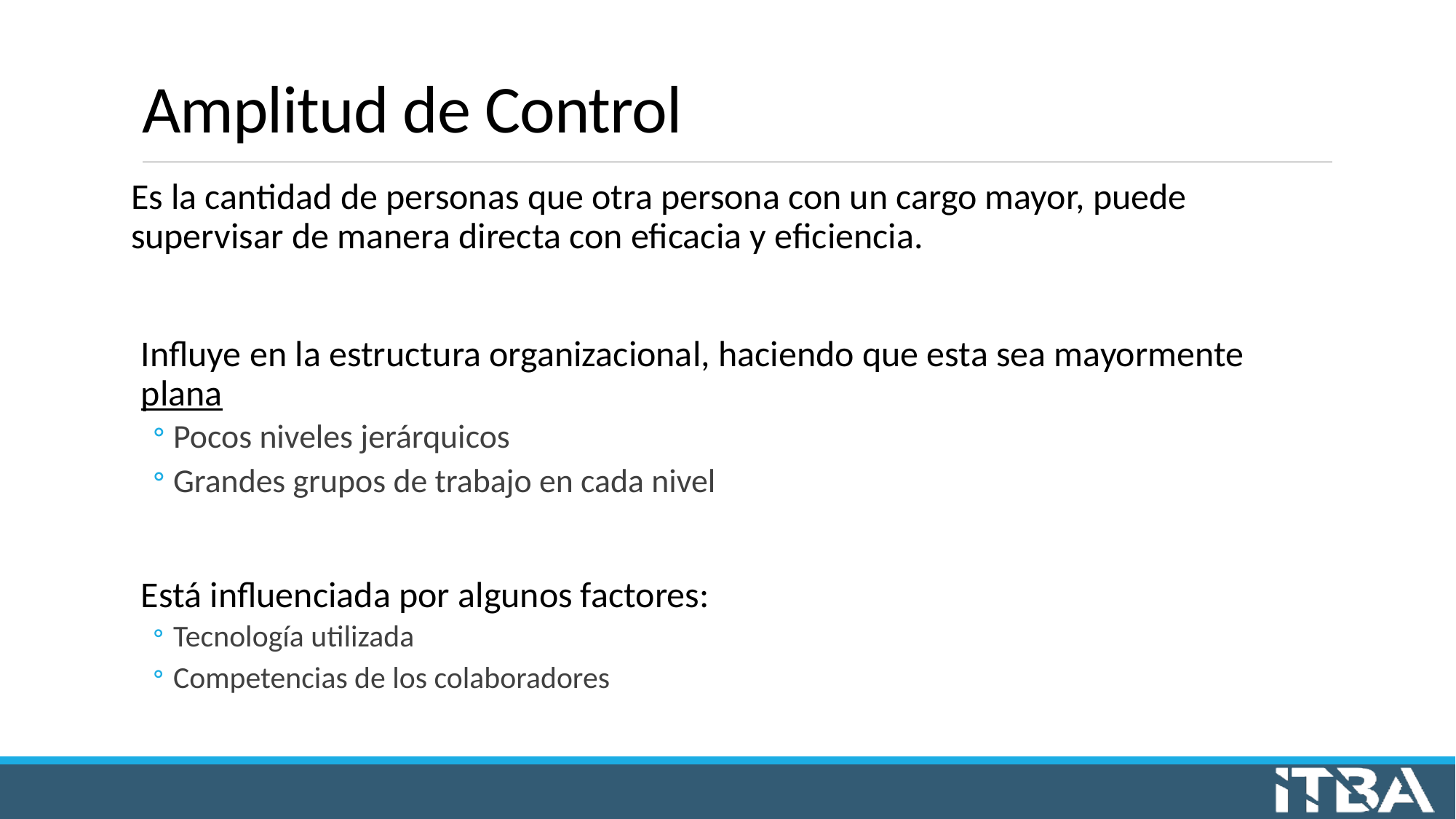

# Amplitud de Control
Es la cantidad de personas que otra persona con un cargo mayor, puede supervisar de manera directa con eficacia y eficiencia.

Influye en la estructura organizacional, haciendo que esta sea mayormente plana
Pocos niveles jerárquicos
Grandes grupos de trabajo en cada nivel

Está influenciada por algunos factores:
Tecnología utilizada
Competencias de los colaboradores